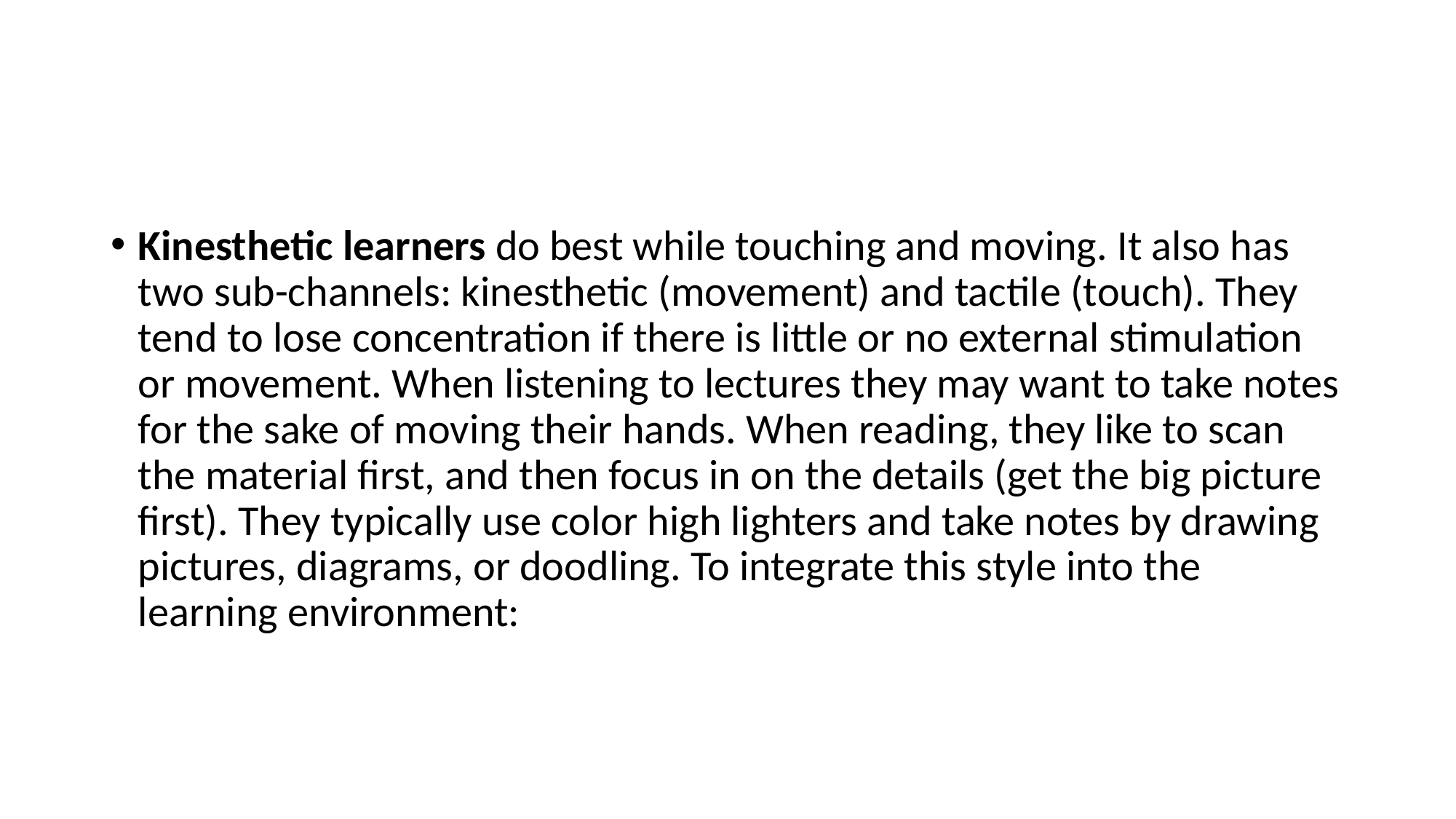

Kinesthetic learners do best while touching and moving. It also has two sub-channels: kinesthetic (movement) and tactile (touch). They tend to lose concentration if there is little or no external stimulation or movement. When listening to lectures they may want to take notes for the sake of moving their hands. When reading, they like to scan the material first, and then focus in on the details (get the big picture first). They typically use color high lighters and take notes by drawing pictures, diagrams, or doodling. To integrate this style into the learning environment: